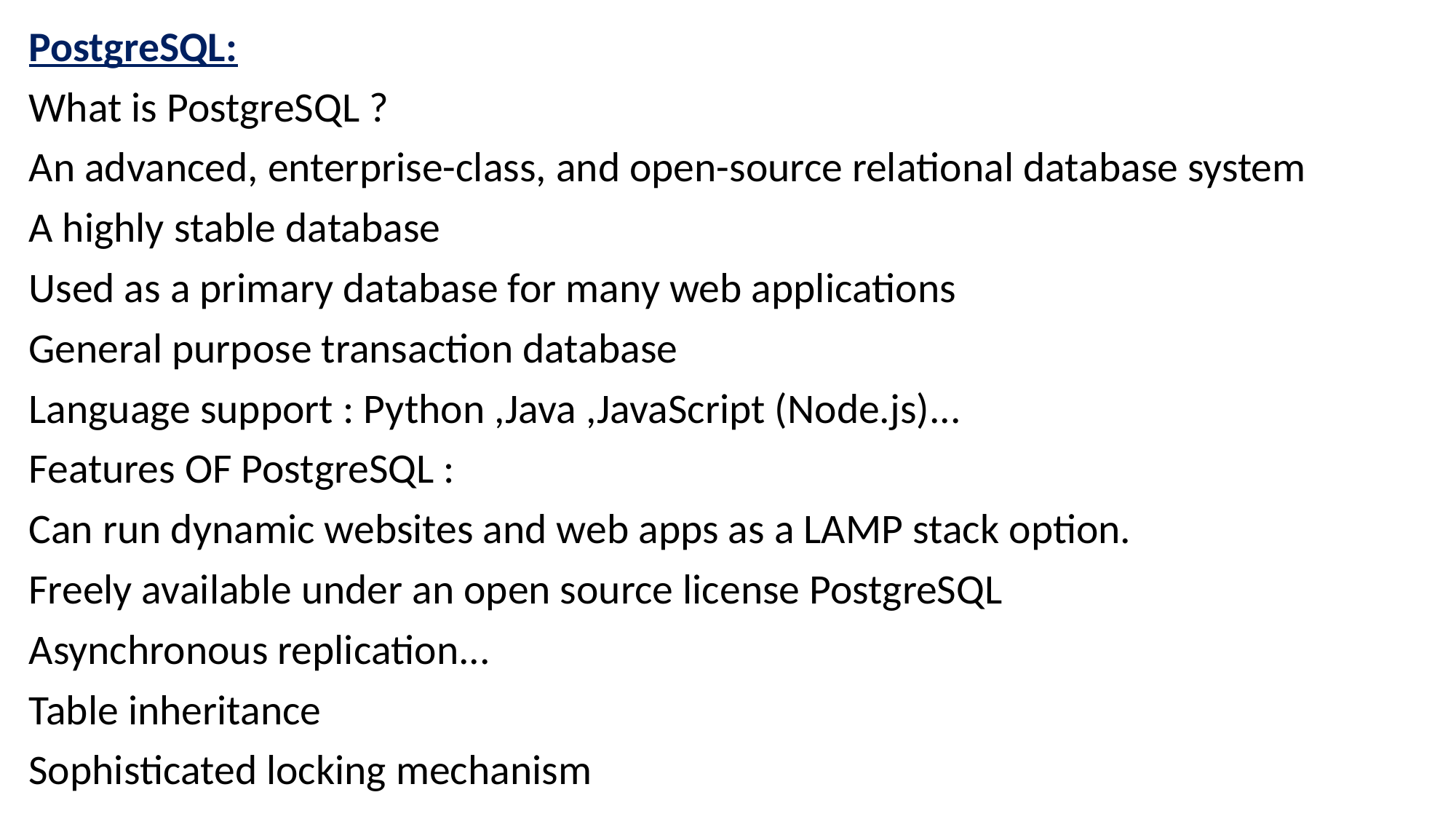

PostgreSQL:
What is PostgreSQL ?
An advanced, enterprise-class, and open-source relational database system
A highly stable database
Used as a primary database for many web applications
General purpose transaction database
Language support : Python ,Java ,JavaScript (Node.js)...
Features OF PostgreSQL :
Can run dynamic websites and web apps as a LAMP stack option.
Freely available under an open source license PostgreSQL
Asynchronous replication...
Table inheritance
Sophisticated locking mechanism